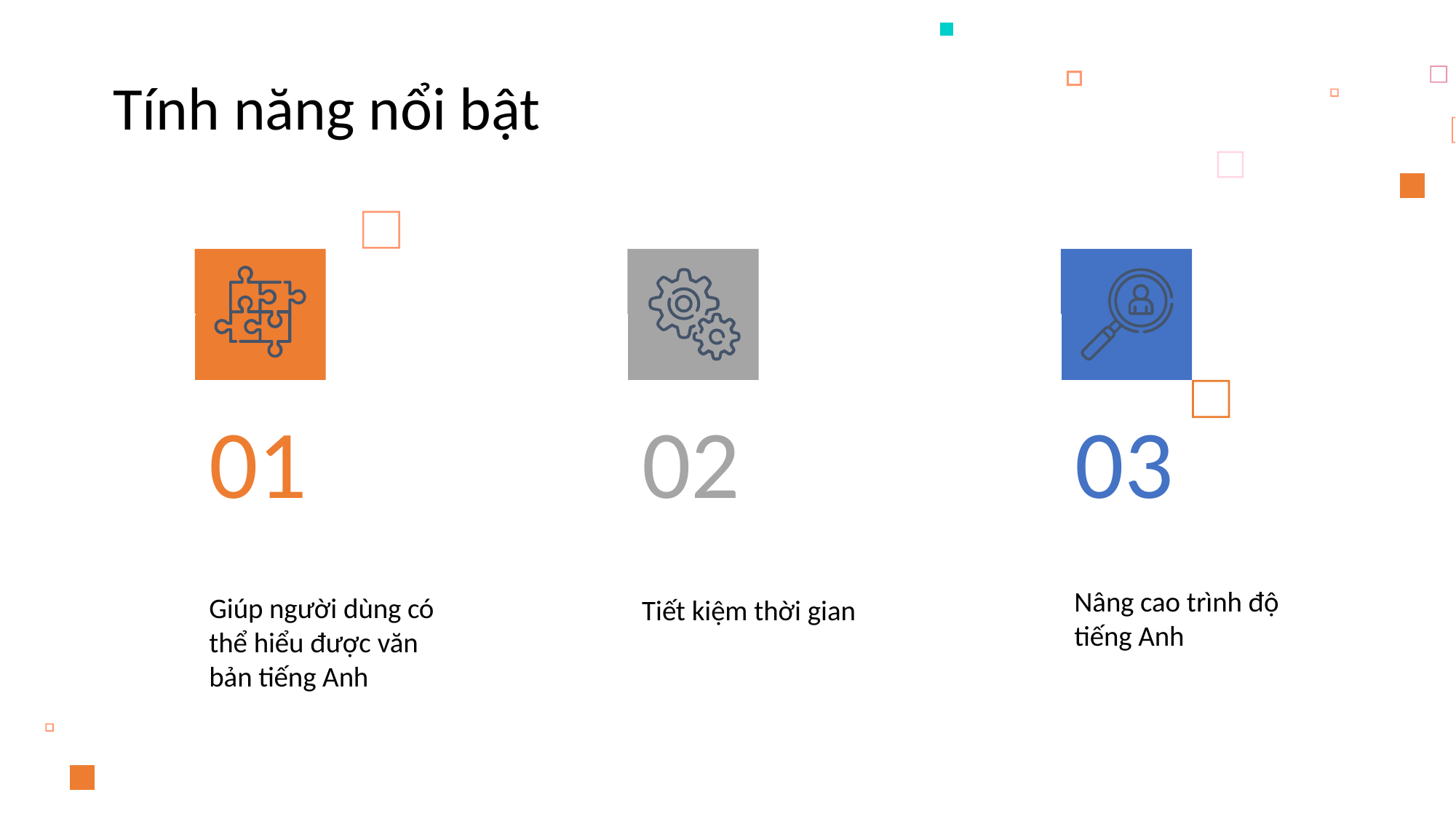

Tính năng nổi bật

01
02
03
OUR PROCESS
TARGET
Nâng cao trình độ tiếng Anh
Giúp người dùng có thể hiểu được văn bản tiếng Anh
Tiết kiệm thời gian